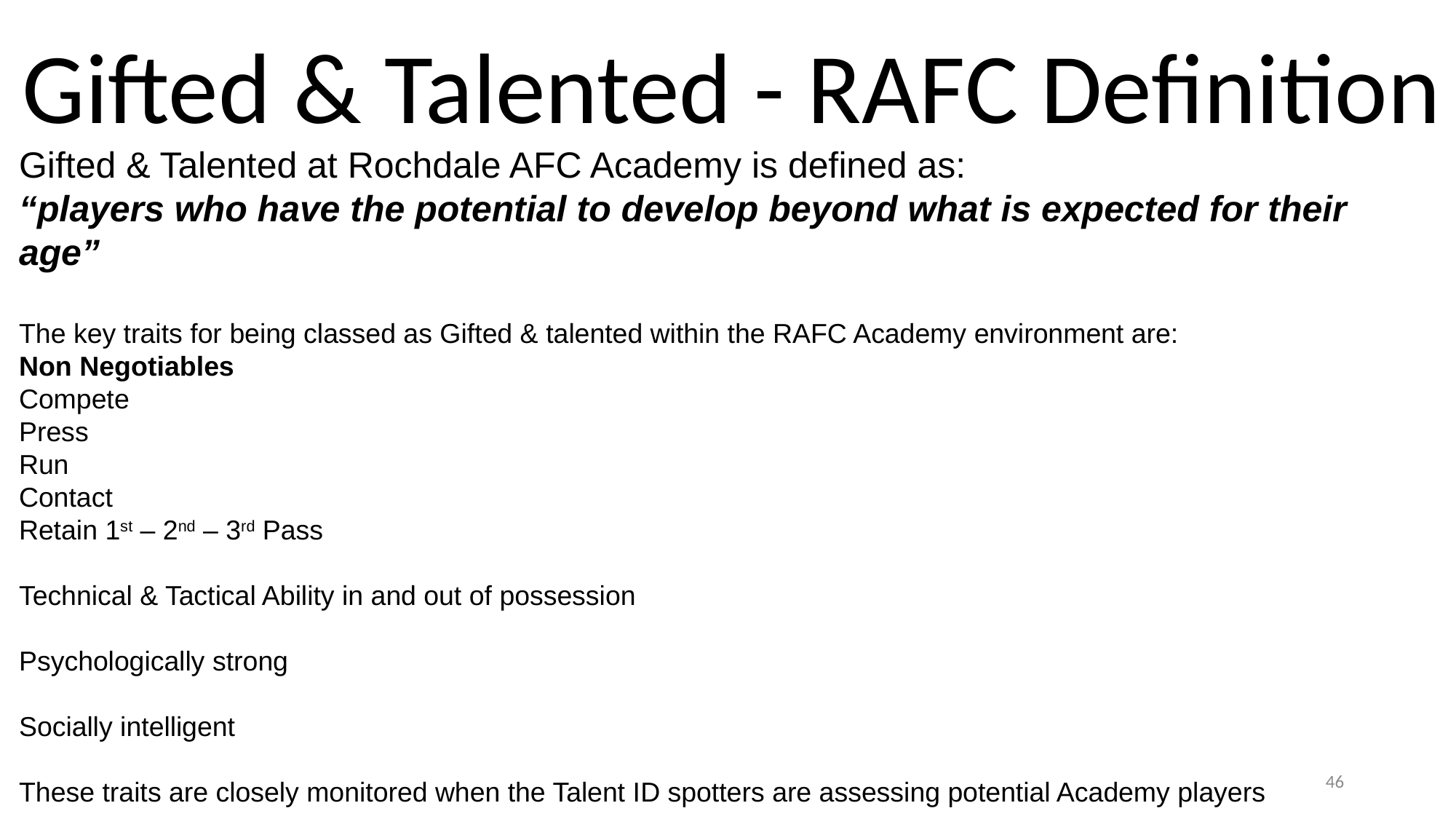

Gifted & Talented - RAFC Definition
Gifted & Talented at Rochdale AFC Academy is defined as:
“players who have the potential to develop beyond what is expected for their age”

The key traits for being classed as Gifted & talented within the RAFC Academy environment are:
Non Negotiables
Compete
Press
Run
Contact
Retain 1st – 2nd – 3rd Pass

Technical & Tactical Ability in and out of possession

Psychologically strong

Socially intelligent

These traits are closely monitored when the Talent ID spotters are assessing potential Academy players

46